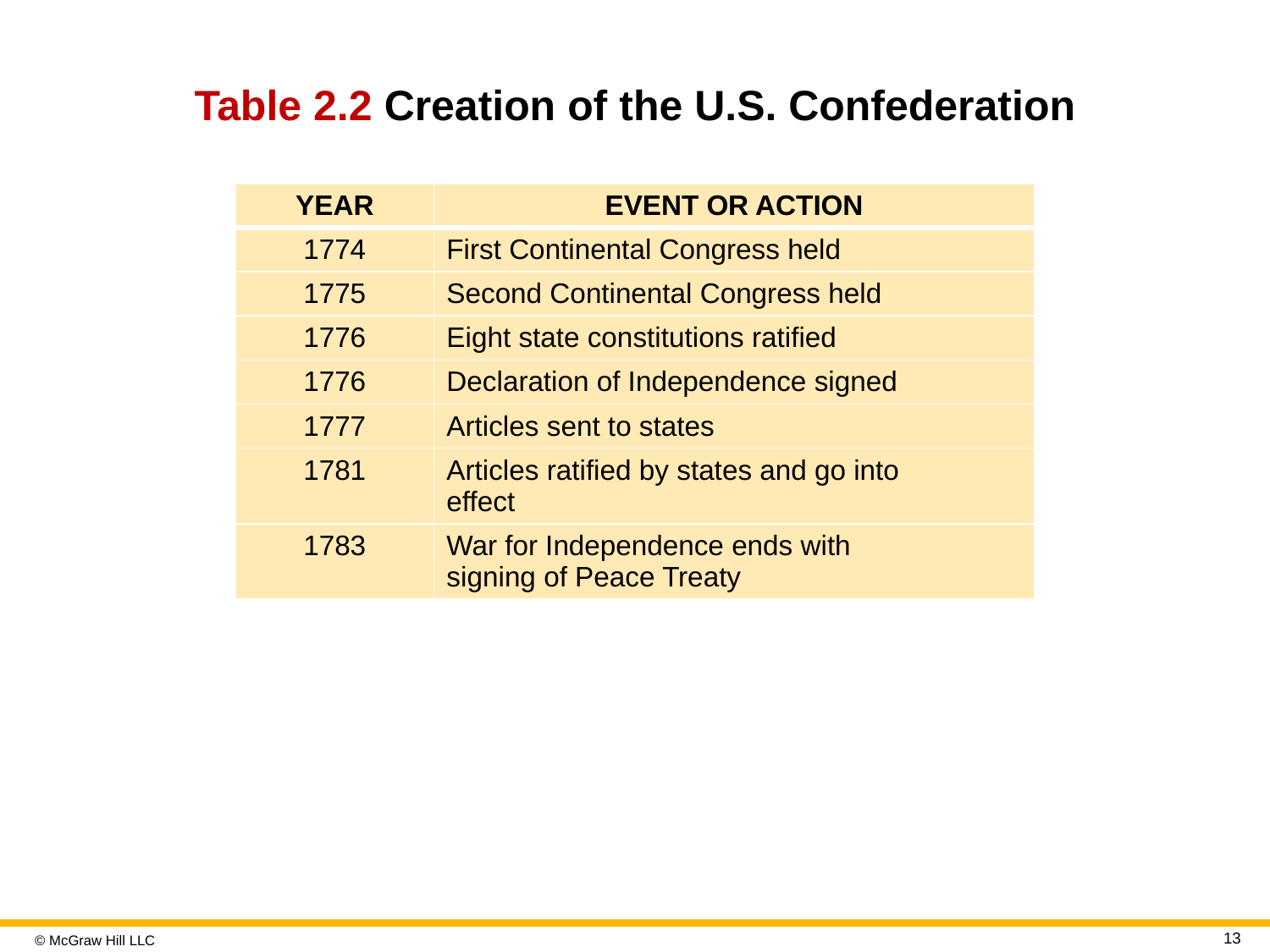

# Table 2.2 Creation of the U.S. Confederation
| YEAR | EVENT OR ACTION |
| --- | --- |
| 1774 | First Continental Congress held |
| 1775 | Second Continental Congress held |
| 1776 | Eight state constitutions ratified |
| 1776 | Declaration of Independence signed |
| 1777 | Articles sent to states |
| 1781 | Articles ratified by states and go into effect |
| 1783 | War for Independence ends with signing of Peace Treaty |
Table divided into two columns summarizes creation of the United States Confederation. Column 1 notes year. Column 2 notes a list of creation.
13